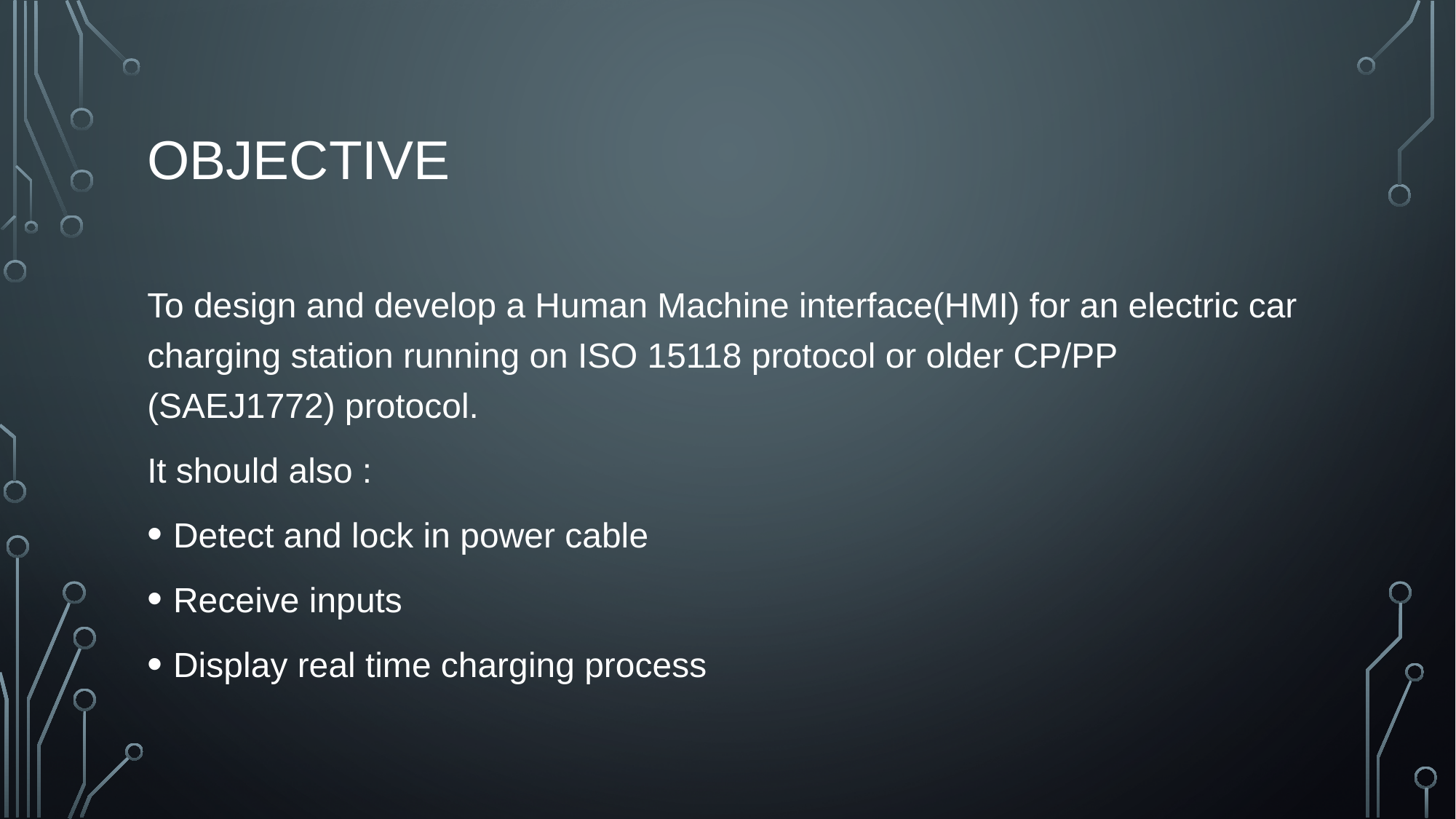

# objective
To design and develop a Human Machine interface(HMI) for an electric car charging station running on ISO 15118 protocol or older CP/PP (SAEJ1772) protocol.
It should also :
Detect and lock in power cable
Receive inputs
Display real time charging process